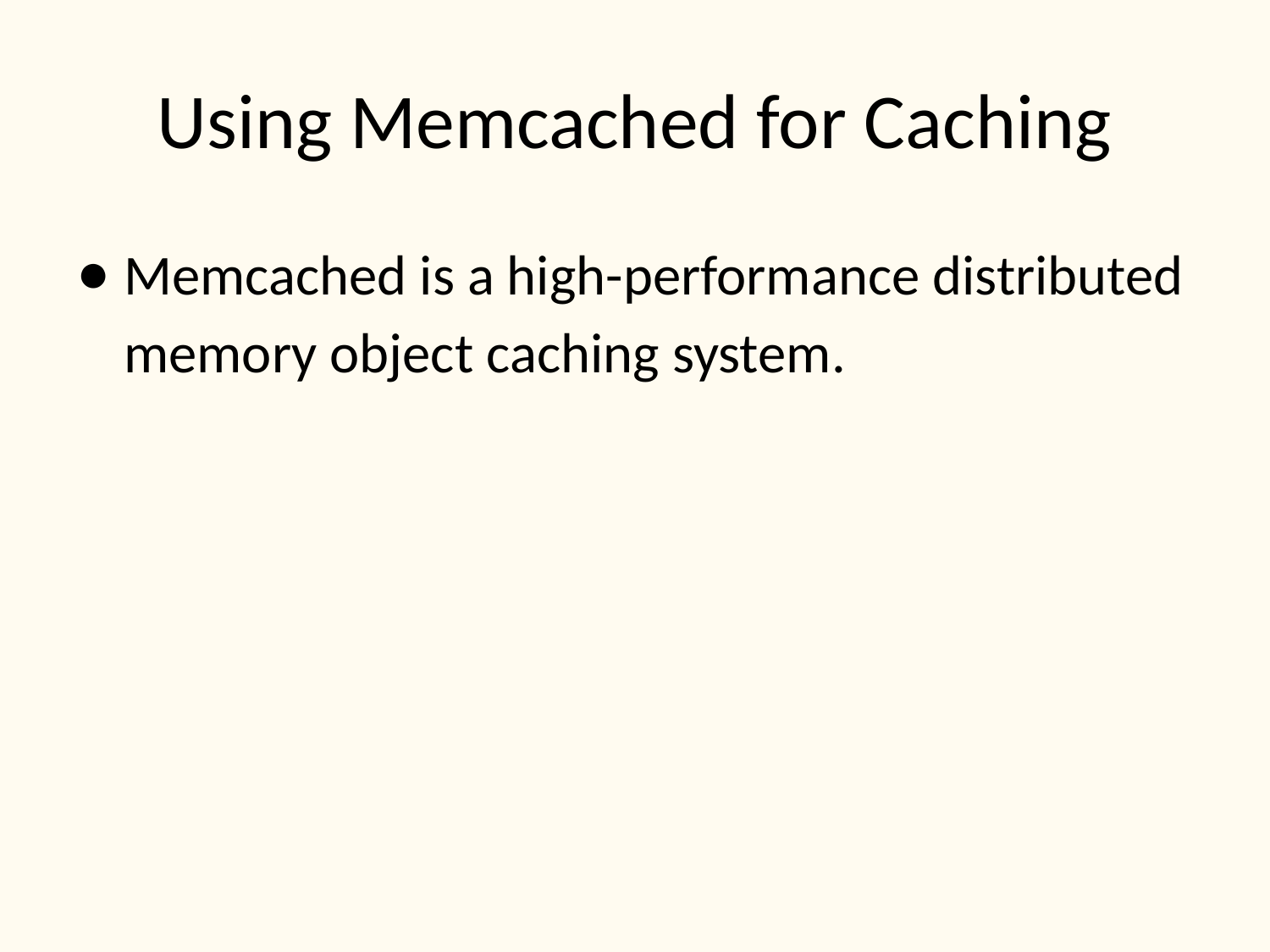

# Using Memcached for Caching
Memcached is a high-performance distributed memory object caching system.